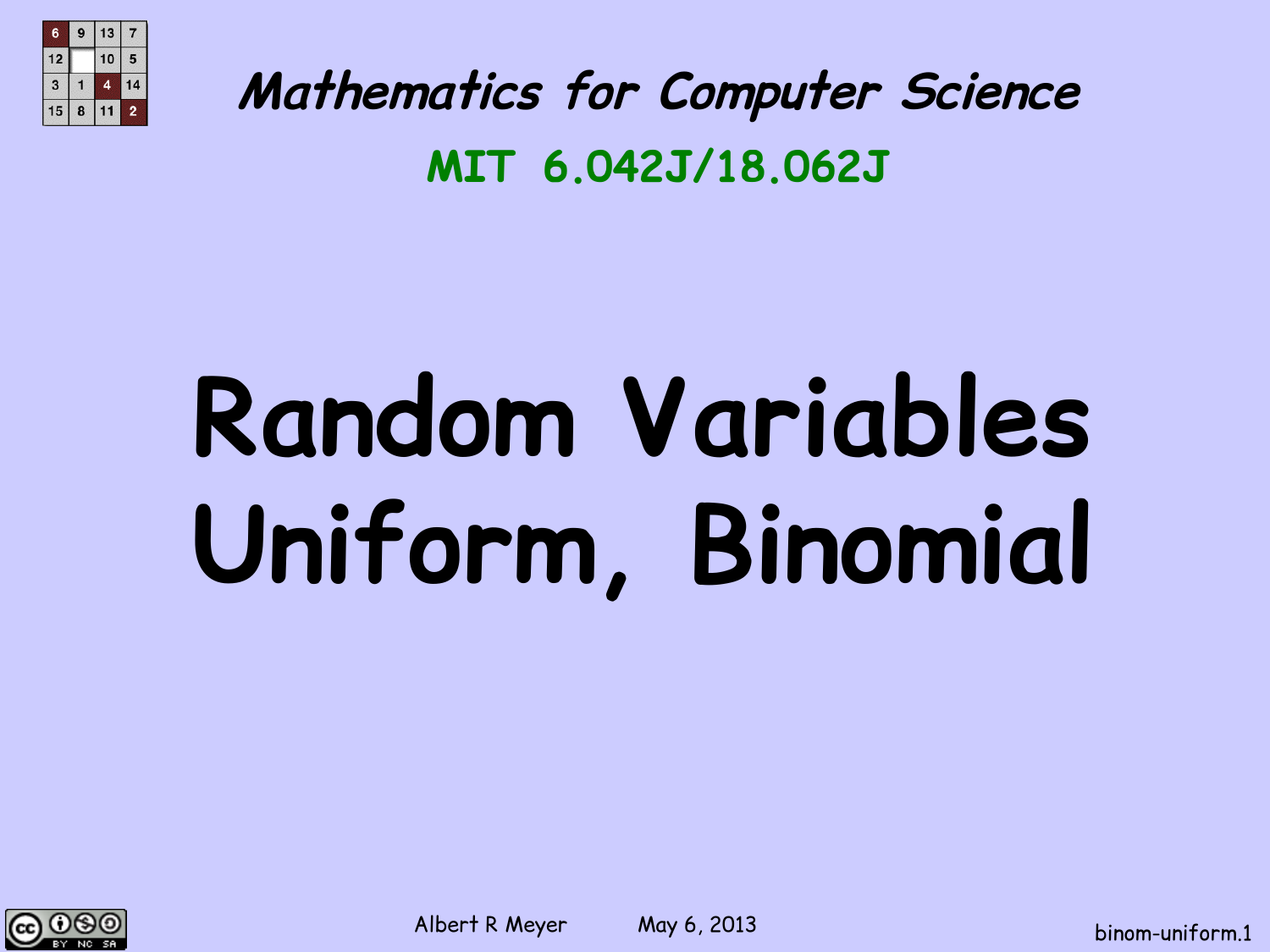

Mathematics for Computer Science
MIT 6.042J/18.062J
Random Variables
Uniform, Binomial
binom-uniform.1